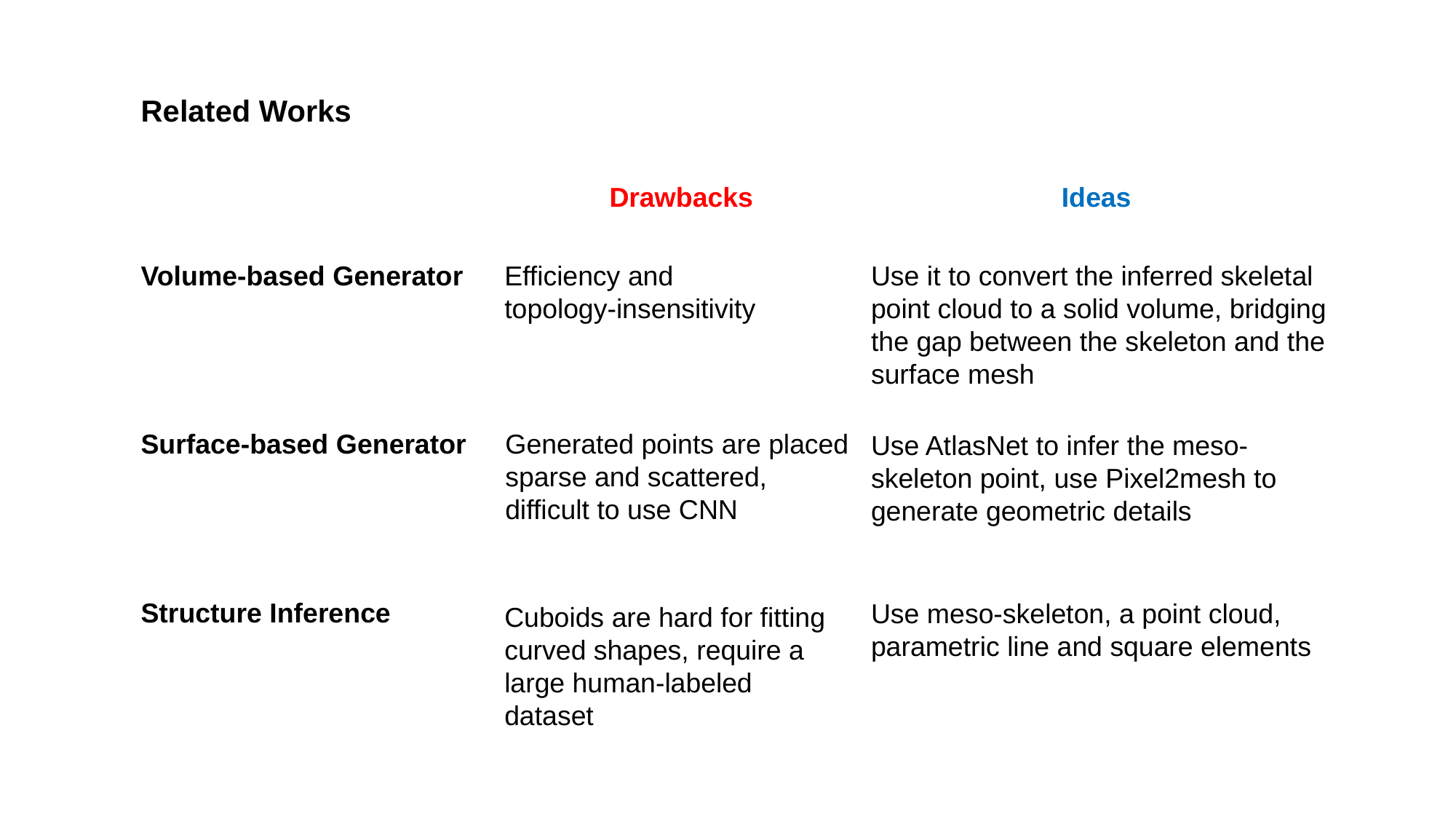

Related Works
Drawbacks
Ideas
Volume-based Generator
Efficiency and
topology-insensitivity
Use it to convert the inferred skeletal point cloud to a solid volume, bridging the gap between the skeleton and the surface mesh
Surface-based Generator
Generated points are placed sparse and scattered, difficult to use CNN
Use AtlasNet to infer the meso-skeleton point, use Pixel2mesh to generate geometric details
Structure Inference
Use meso-skeleton, a point cloud,  parametric line and square elements
Cuboids are hard for fitting curved shapes, require a large human-labeled dataset